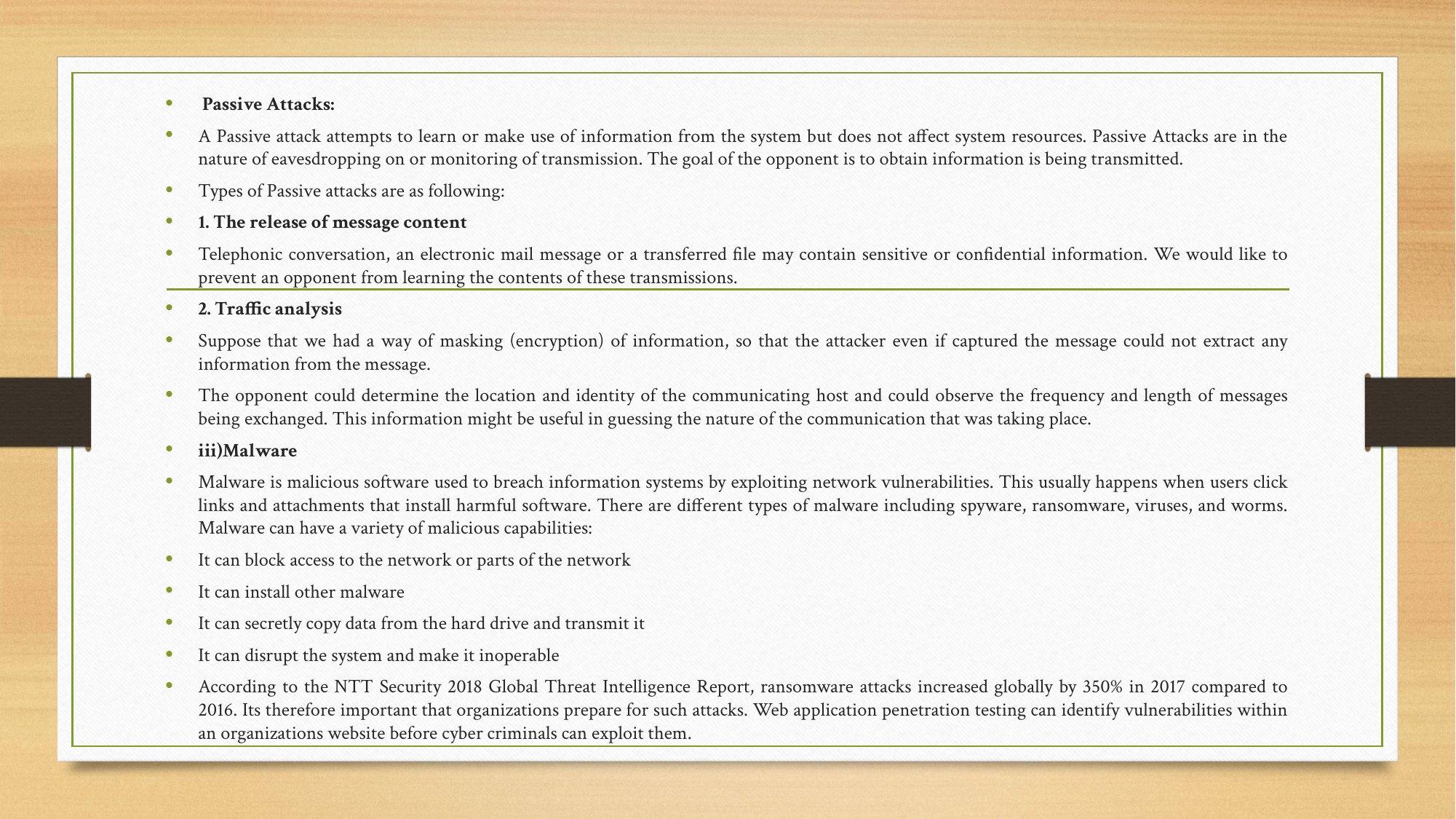

Passive Attacks:
A Passive attack attempts to learn or make use of information from the system but does not affect system resources. Passive Attacks are in the nature of eavesdropping on or monitoring of transmission. The goal of the opponent is to obtain information is being transmitted.
Types of Passive attacks are as following:
1. The release of message content
Telephonic conversation, an electronic mail message or a transferred file may contain sensitive or confidential information. We would like to prevent an opponent from learning the contents of these transmissions.
2. Traffic analysis
Suppose that we had a way of masking (encryption) of information, so that the attacker even if captured the message could not extract any information from the message.
The opponent could determine the location and identity of the communicating host and could observe the frequency and length of messages being exchanged. This information might be useful in guessing the nature of the communication that was taking place.
iii)Malware
Malware is malicious software used to breach information systems by exploiting network vulnerabilities. This usually happens when users click links and attachments that install harmful software. There are different types of malware including spyware, ransomware, viruses, and worms. Malware can have a variety of malicious capabilities:
It can block access to the network or parts of the network
It can install other malware
It can secretly copy data from the hard drive and transmit it
It can disrupt the system and make it inoperable
According to the NTT Security 2018 Global Threat Intelligence Report, ransomware attacks increased globally by 350% in 2017 compared to 2016. Its therefore important that organizations prepare for such attacks. Web application penetration testing can identify vulnerabilities within an organizations website before cyber criminals can exploit them.